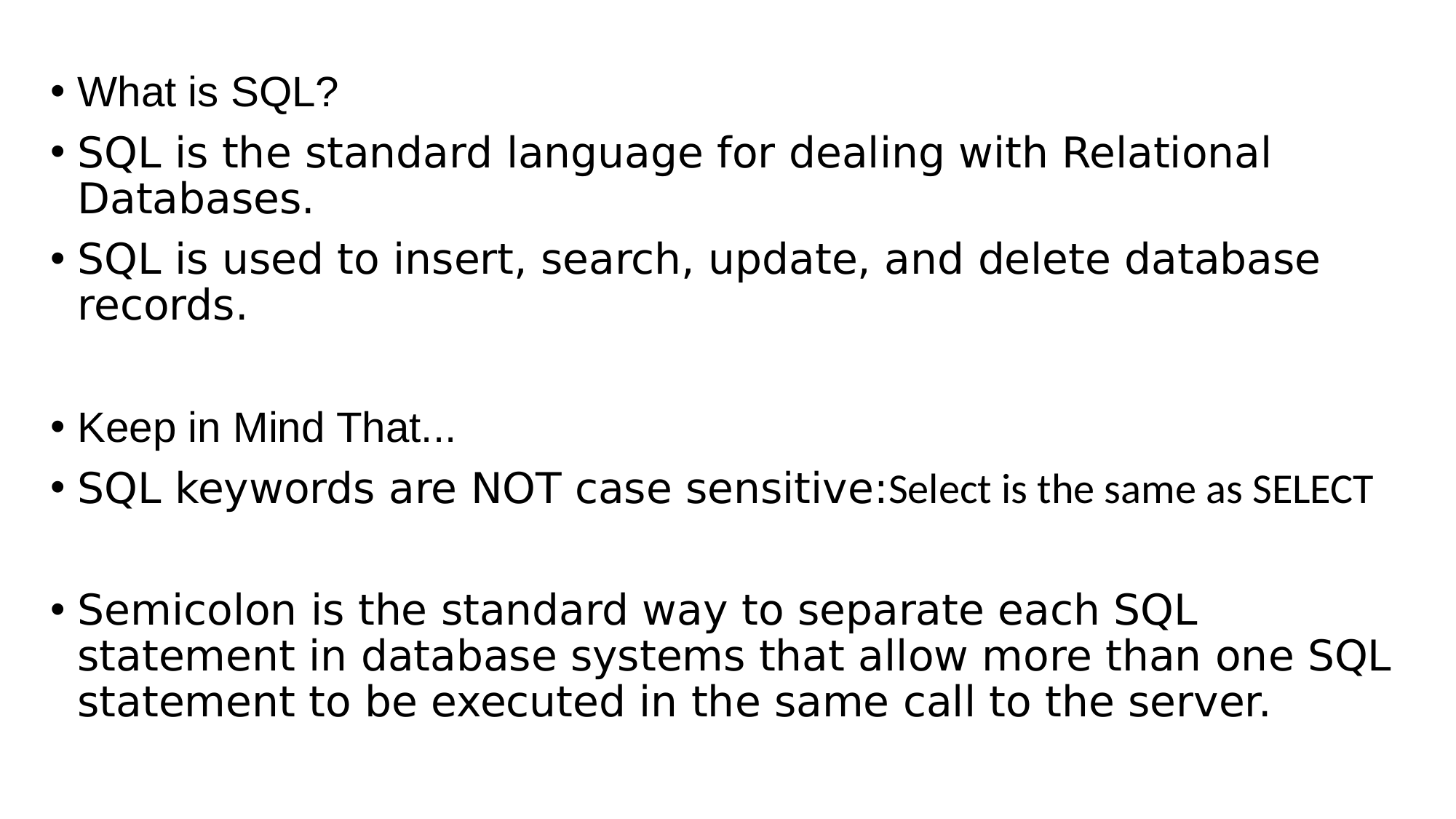

What is SQL?
SQL is the standard language for dealing with Relational Databases.
SQL is used to insert, search, update, and delete database records.

Keep in Mind That...
SQL keywords are NOT case sensitive:Select is the same as SELECT

Semicolon is the standard way to separate each SQL statement in database systems that allow more than one SQL statement to be executed in the same call to the server.